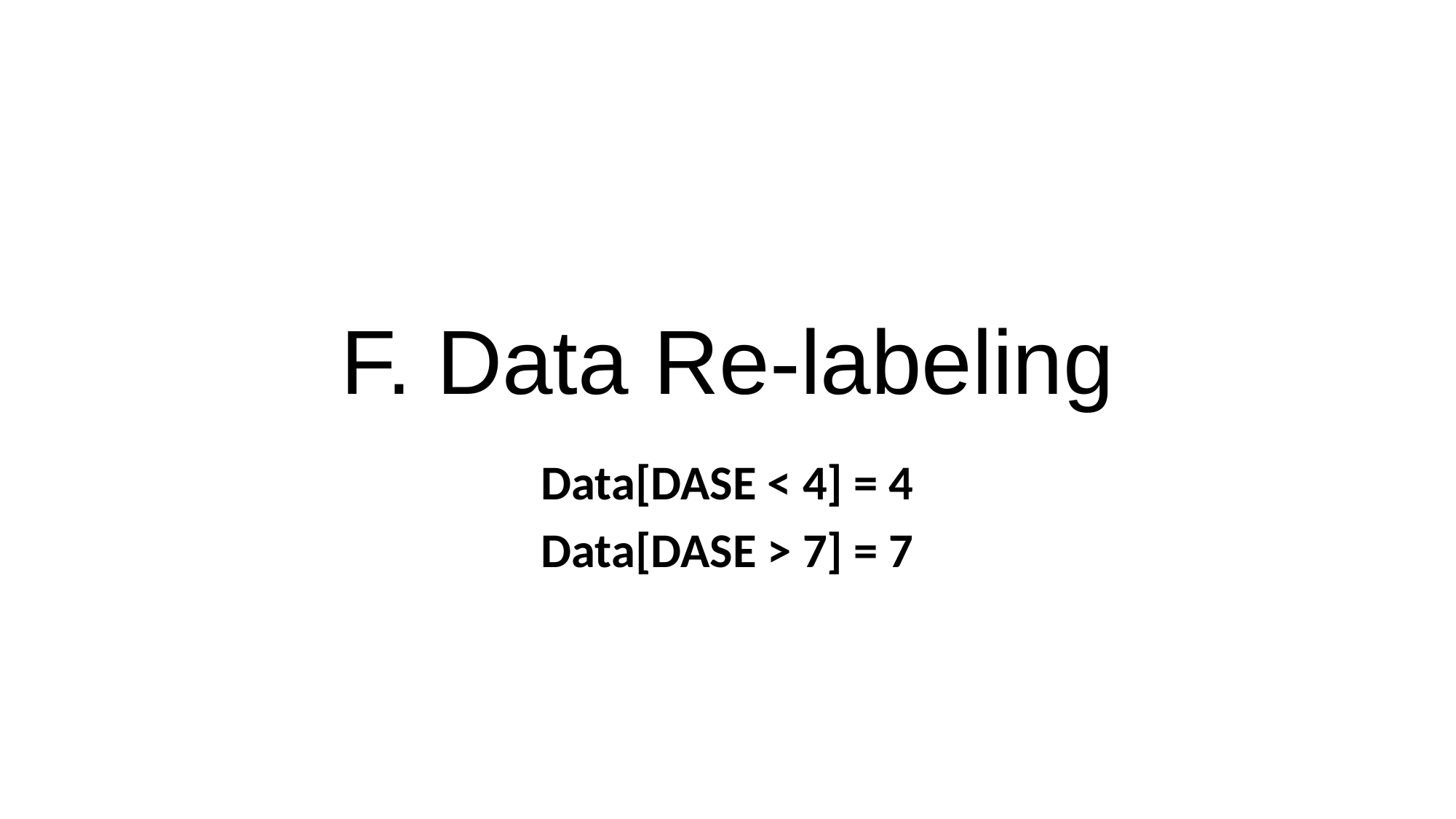

# F. Data Re-labeling
Data[DASE < 4] = 4
Data[DASE > 7] = 7